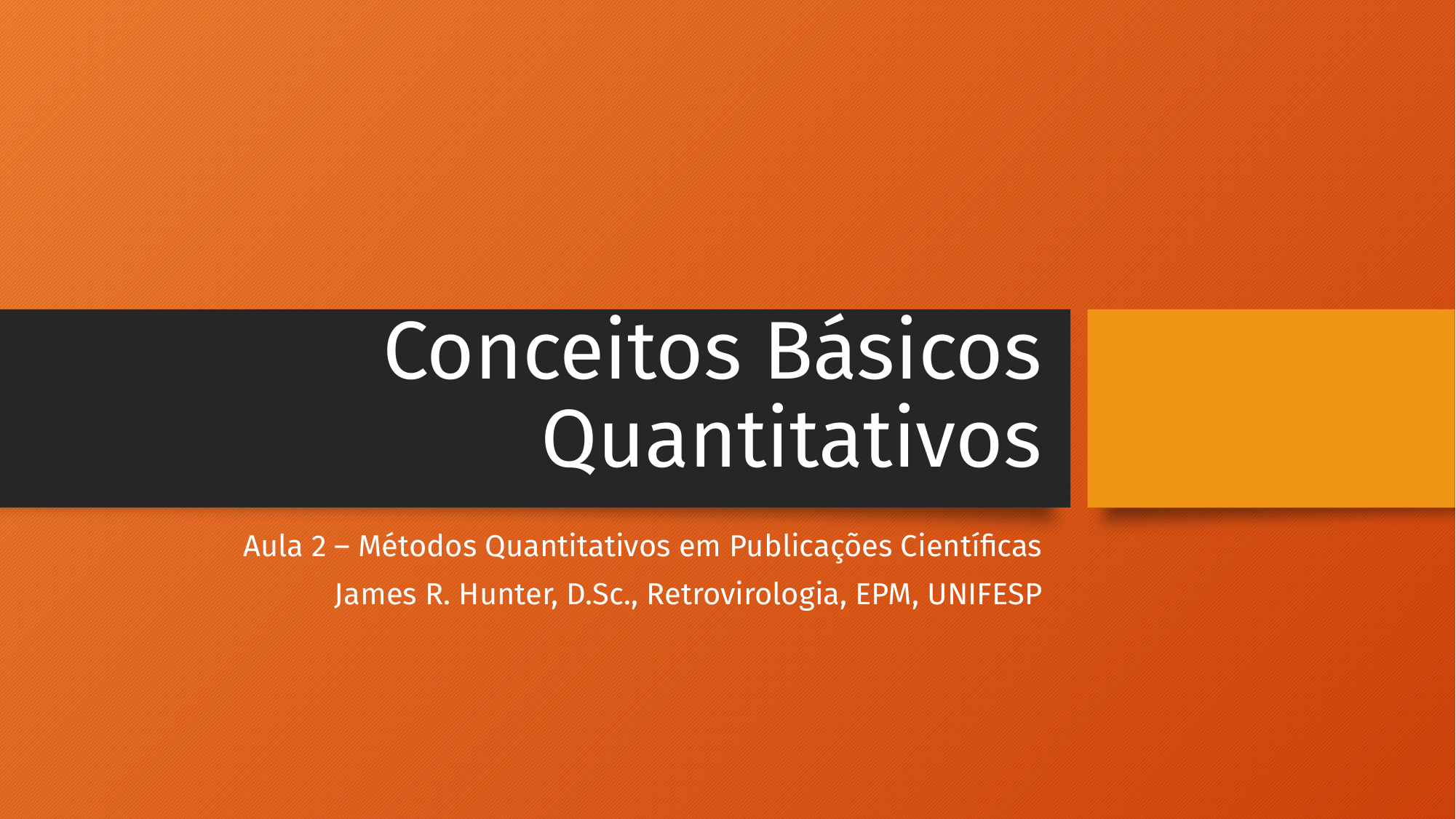

# Conceitos Básicos Quantitativos
Aula 2 – Métodos Quantitativos em Publicações Científicas
James R. Hunter, D.Sc., Retrovirologia, EPM, UNIFESP